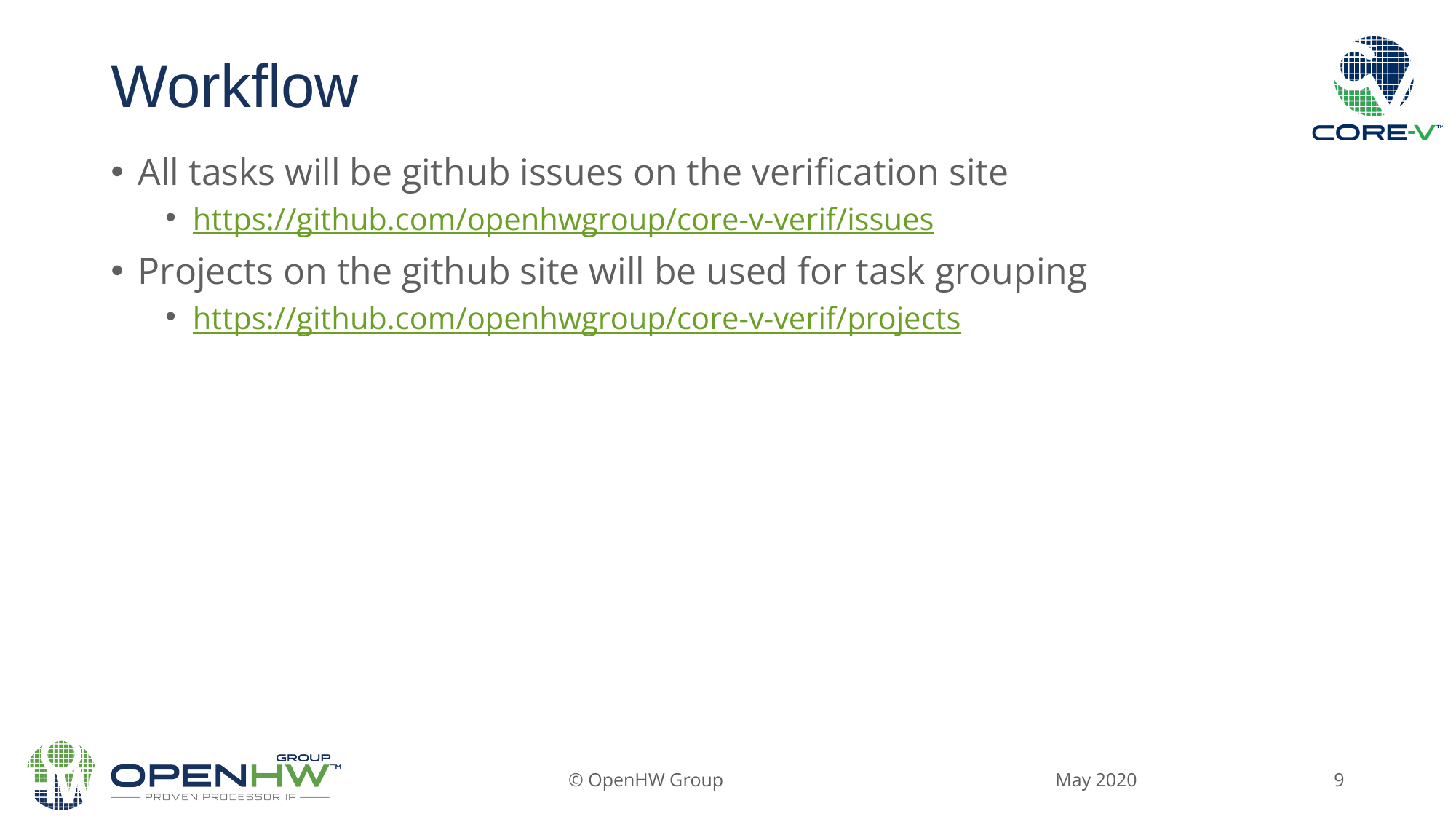

# Workflow
All tasks will be github issues on the verification site
https://github.com/openhwgroup/core-v-verif/issues
Projects on the github site will be used for task grouping
https://github.com/openhwgroup/core-v-verif/projects

May 2020
© OpenHW Group
9